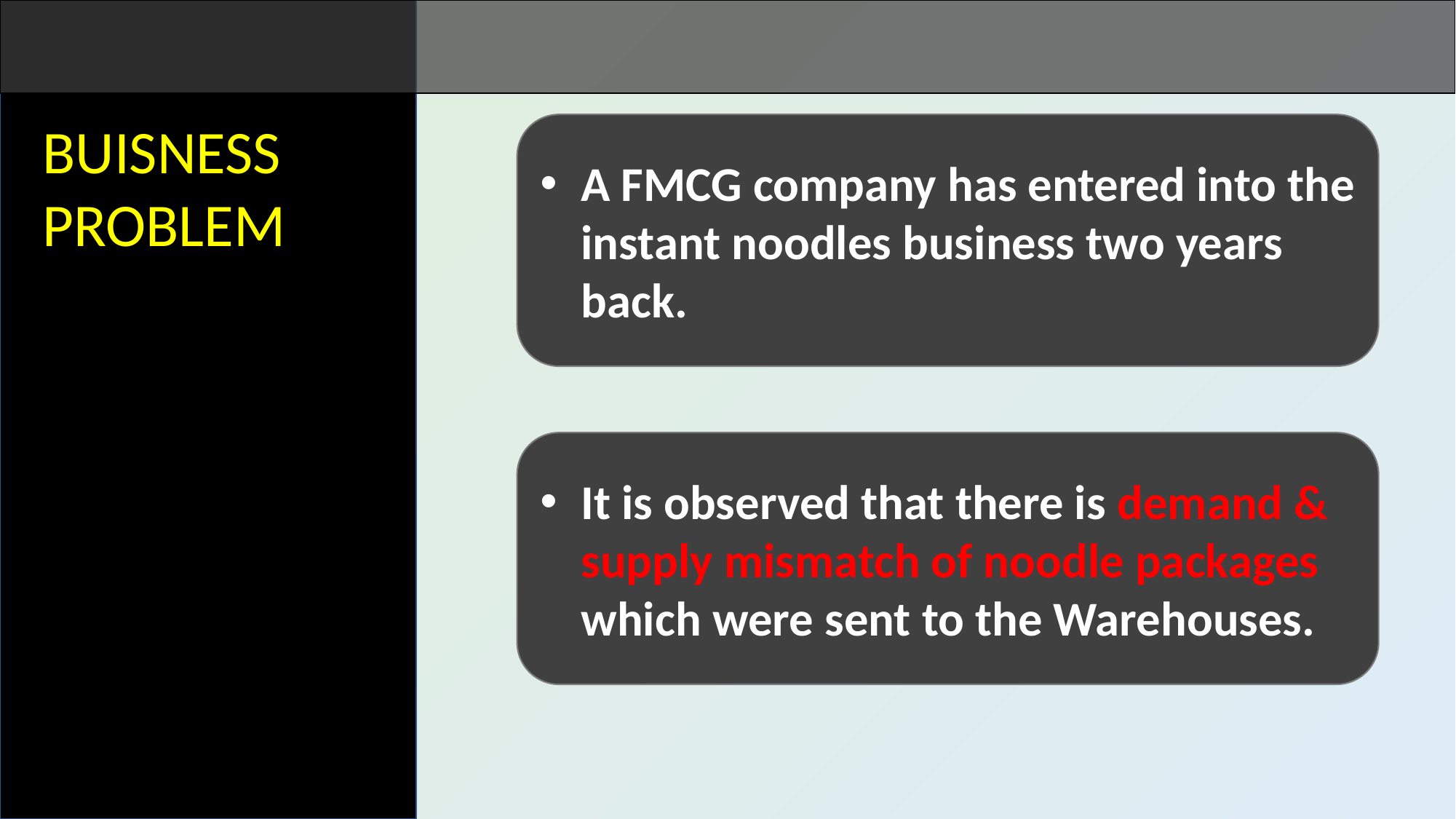

BUISNESS  PROBLEM

A FMCG company has entered into the instant noodles business two years back.
It is observed that there is demand & supply mismatch of noodle packages which were sent to the Warehouses.